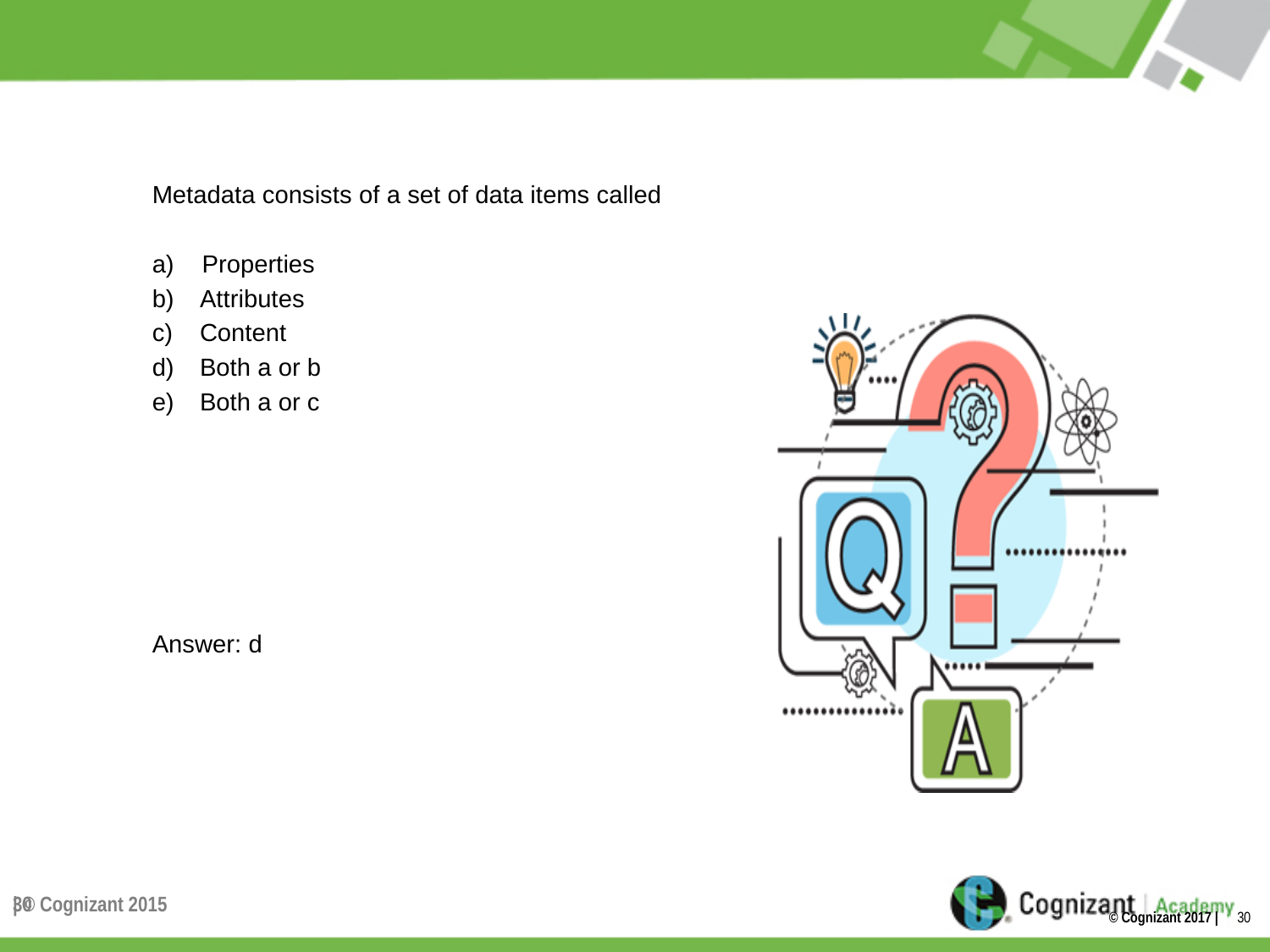

#
Metadata consists of a set of data items called

a)    Properties
Attributes
Content
Both a or b
Both a or c

Answer: d

| © Cognizant 2015
30